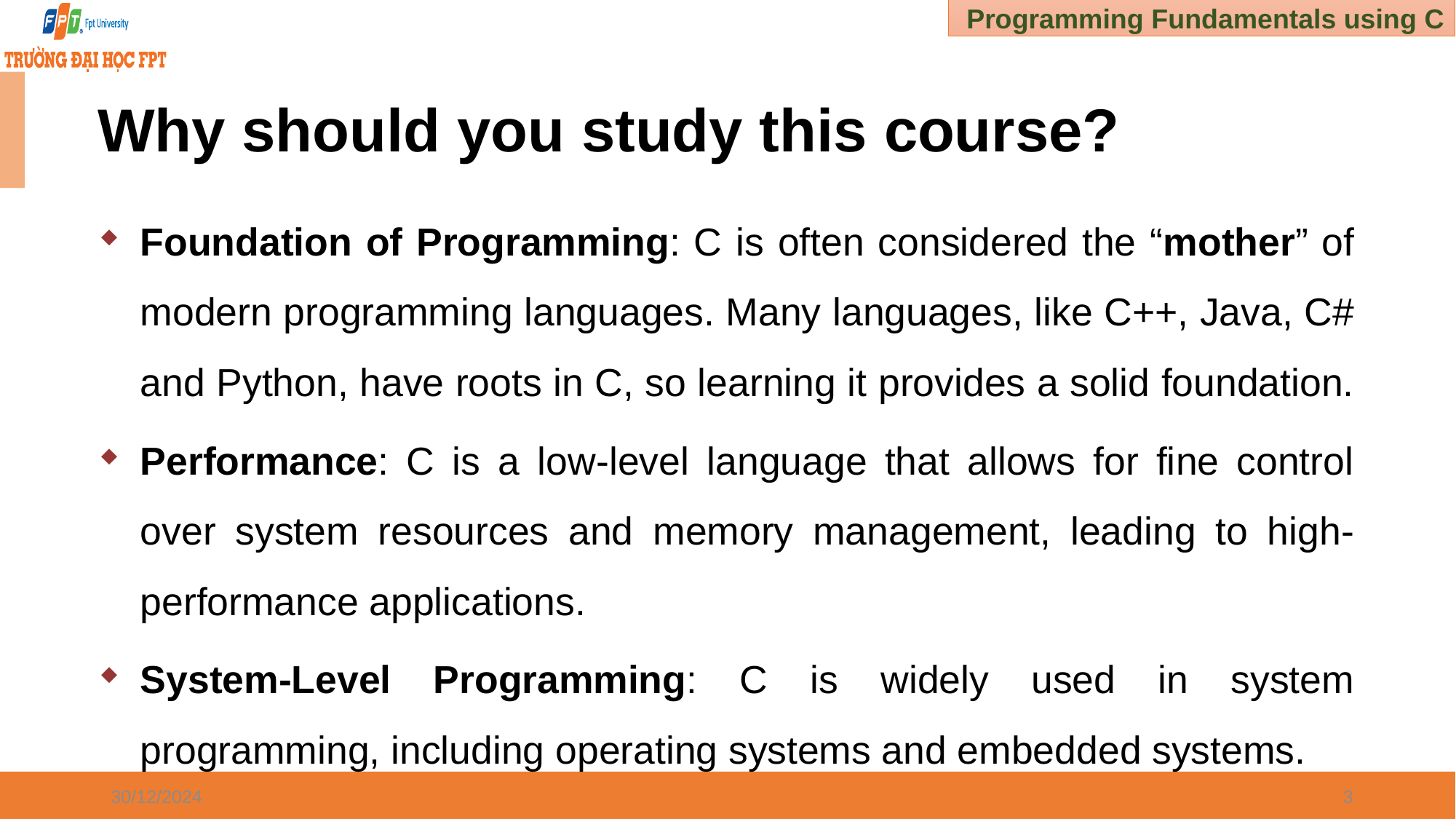

# Why should you study this course?
Foundation of Programming: C is often considered the “mother” of modern programming languages. Many languages, like C++, Java, C# and Python, have roots in C, so learning it provides a solid foundation.
Performance: C is a low-level language that allows for fine control over system resources and memory management, leading to high-performance applications.
System-Level Programming: C is widely used in system programming, including operating systems and embedded systems.

30/12/2024
3